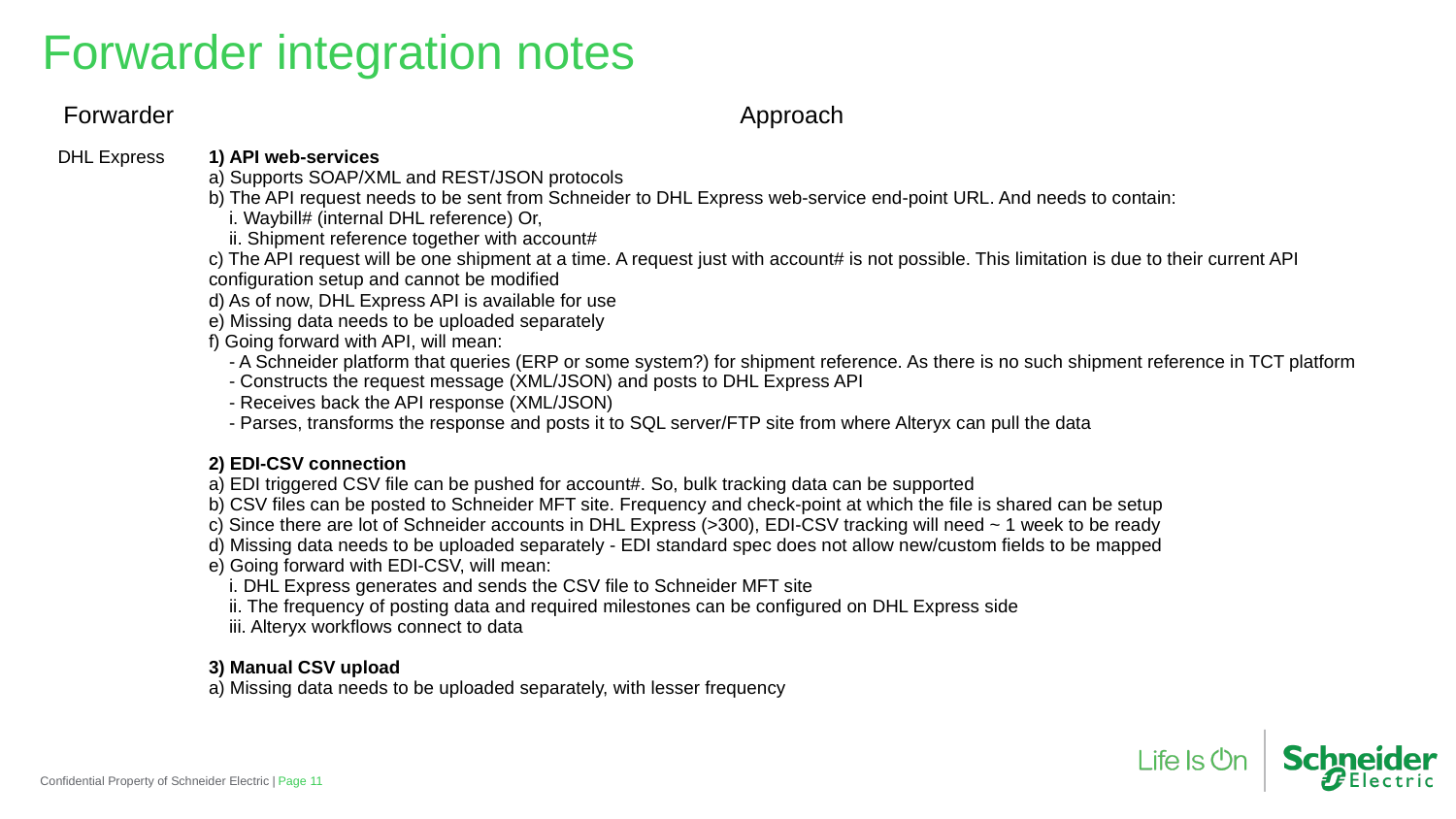

Forwarder integration notes
| Forwarder | Approach |
| --- | --- |
| DHL Express | 1) API web-services a) Supports SOAP/XML and REST/JSON protocols b) The API request needs to be sent from Schneider to DHL Express web-service end-point URL. And needs to contain: i. Waybill# (internal DHL reference) Or, ii. Shipment reference together with account# c) The API request will be one shipment at a time. A request just with account# is not possible. This limitation is due to their current API configuration setup and cannot be modified d) As of now, DHL Express API is available for use e) Missing data needs to be uploaded separately f) Going forward with API, will mean: - A Schneider platform that queries (ERP or some system?) for shipment reference. As there is no such shipment reference in TCT platform - Constructs the request message (XML/JSON) and posts to DHL Express API - Receives back the API response (XML/JSON) - Parses, transforms the response and posts it to SQL server/FTP site from where Alteryx can pull the data 2) EDI-CSV connection a) EDI triggered CSV file can be pushed for account#. So, bulk tracking data can be supported b) CSV files can be posted to Schneider MFT site. Frequency and check-point at which the file is shared can be setup c) Since there are lot of Schneider accounts in DHL Express (>300), EDI-CSV tracking will need ~ 1 week to be ready d) Missing data needs to be uploaded separately - EDI standard spec does not allow new/custom fields to be mapped e) Going forward with EDI-CSV, will mean: i. DHL Express generates and sends the CSV file to Schneider MFT site ii. The frequency of posting data and required milestones can be configured on DHL Express side iii. Alteryx workflows connect to data 3) Manual CSV upload a) Missing data needs to be uploaded separately, with lesser frequency |
Confidential Property of Schneider Electric |
Page 11